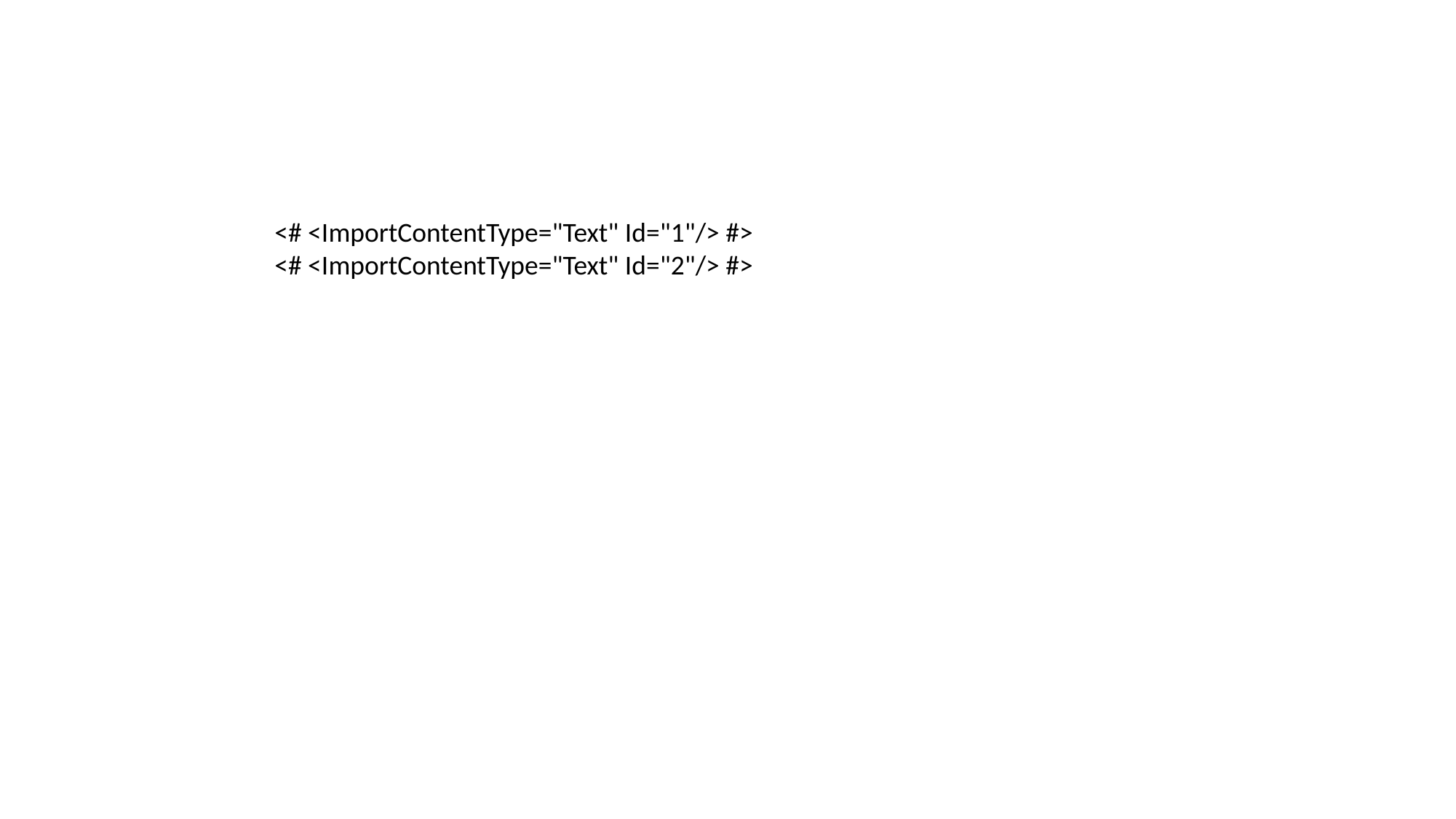

<# <ImportContentType="Text" Id="1"/> #>
<# <ImportContentType="Text" Id="2"/> #>